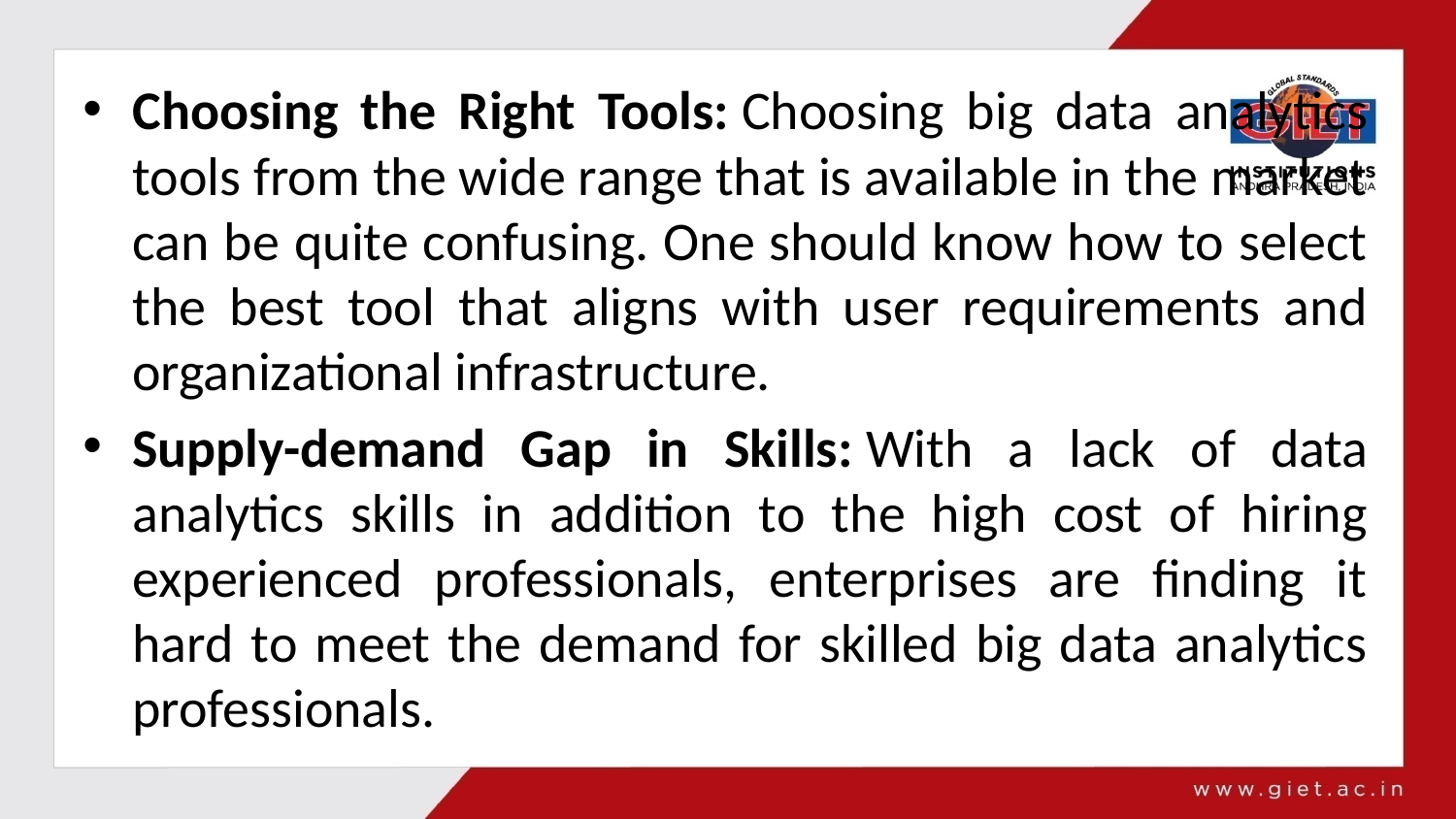

Choosing the Right Tools: Choosing big data analytics tools from the wide range that is available in the market can be quite confusing. One should know how to select the best tool that aligns with user requirements and organizational infrastructure.
Supply-demand Gap in Skills: With a lack of data analytics skills in addition to the high cost of hiring experienced professionals, enterprises are finding it hard to meet the demand for skilled big data analytics professionals.